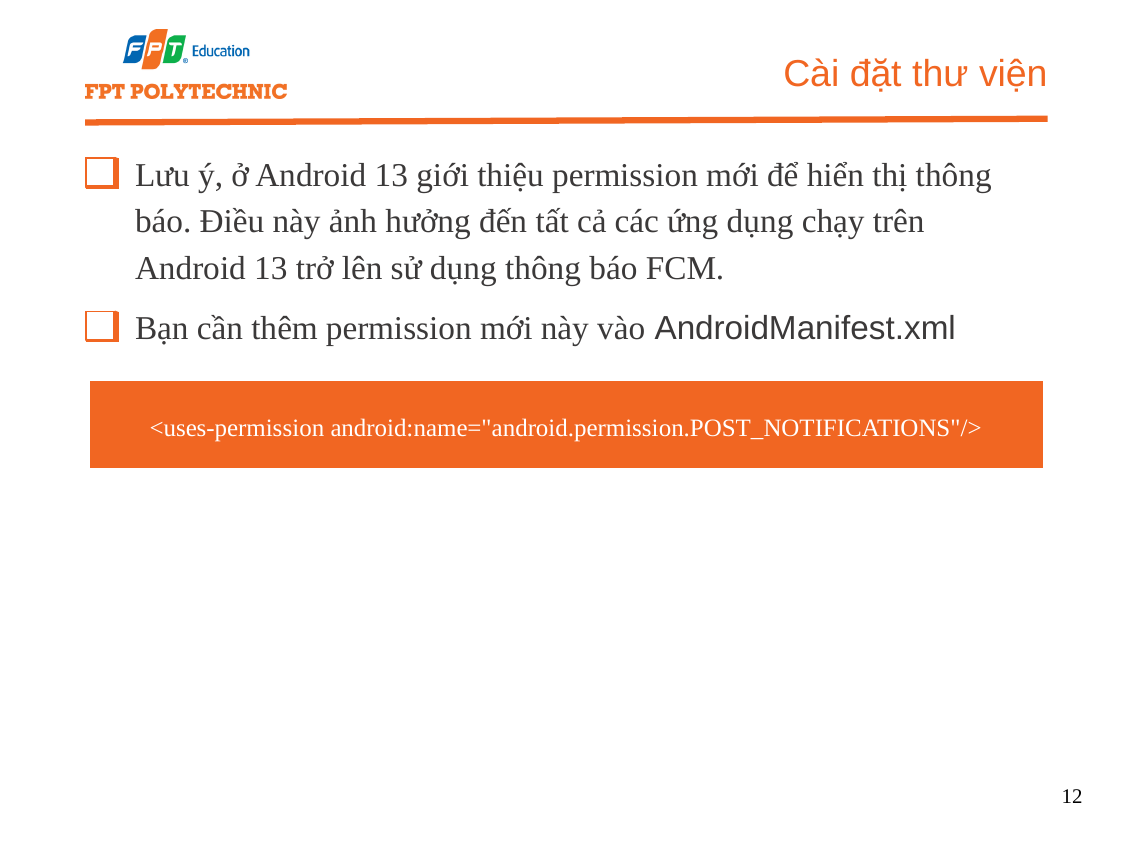

Cài đặt thư viện

Lưu ý, ở Android 13 giới thiệu permission mới để hiển thị thông báo. Điều này ảnh hưởng đến tất cả các ứng dụng chạy trên Android 13 trở lên sử dụng thông báo FCM.

Bạn cần thêm permission mới này vào AndroidManifest.xml

<uses-permission android:name="android.permission.POST_NOTIFICATIONS"/>
12